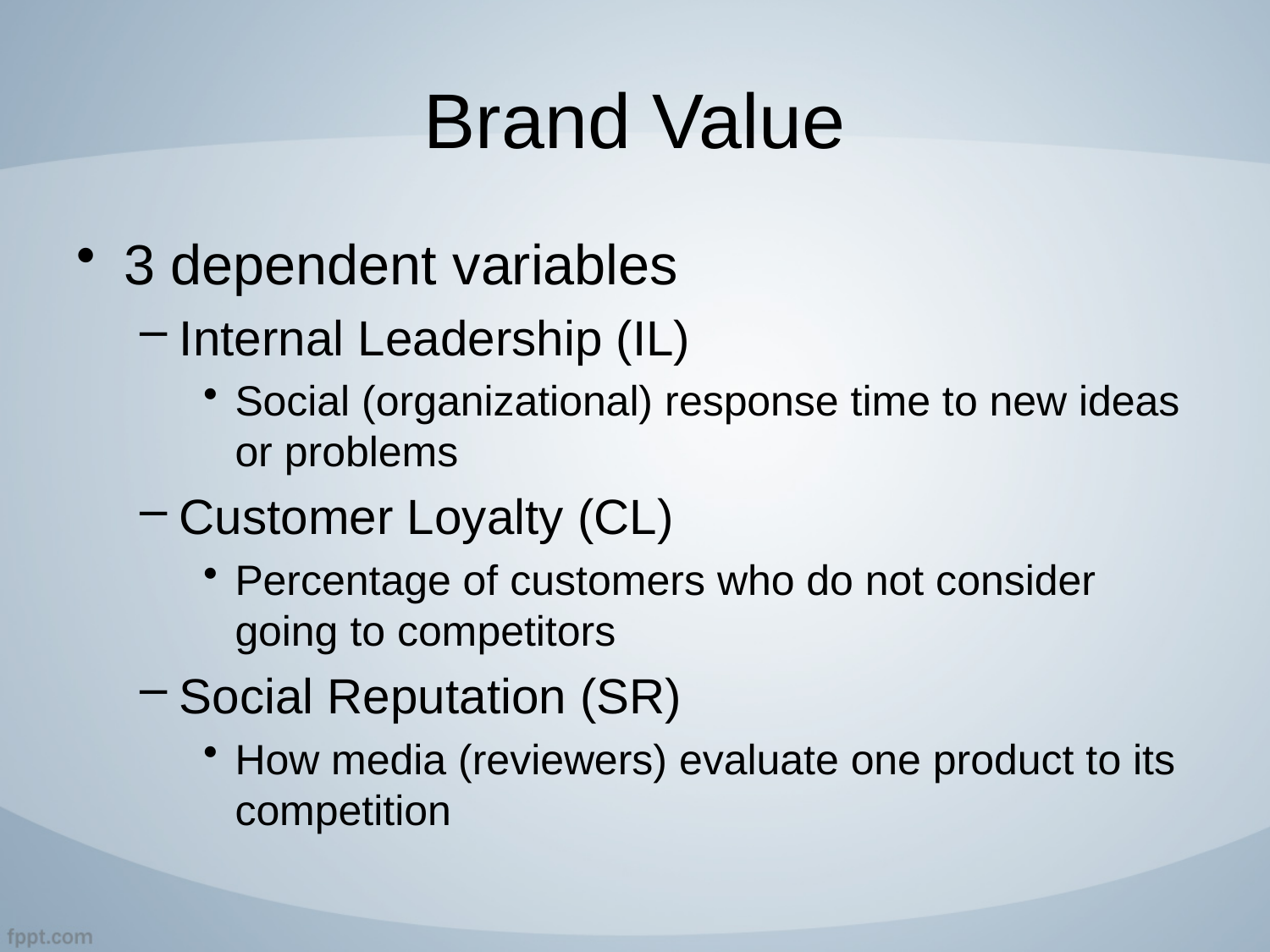

# Brand Value
3 dependent variables
Internal Leadership (IL)
Social (organizational) response time to new ideas or problems
Customer Loyalty (CL)
Percentage of customers who do not consider going to competitors
Social Reputation (SR)
How media (reviewers) evaluate one product to its competition